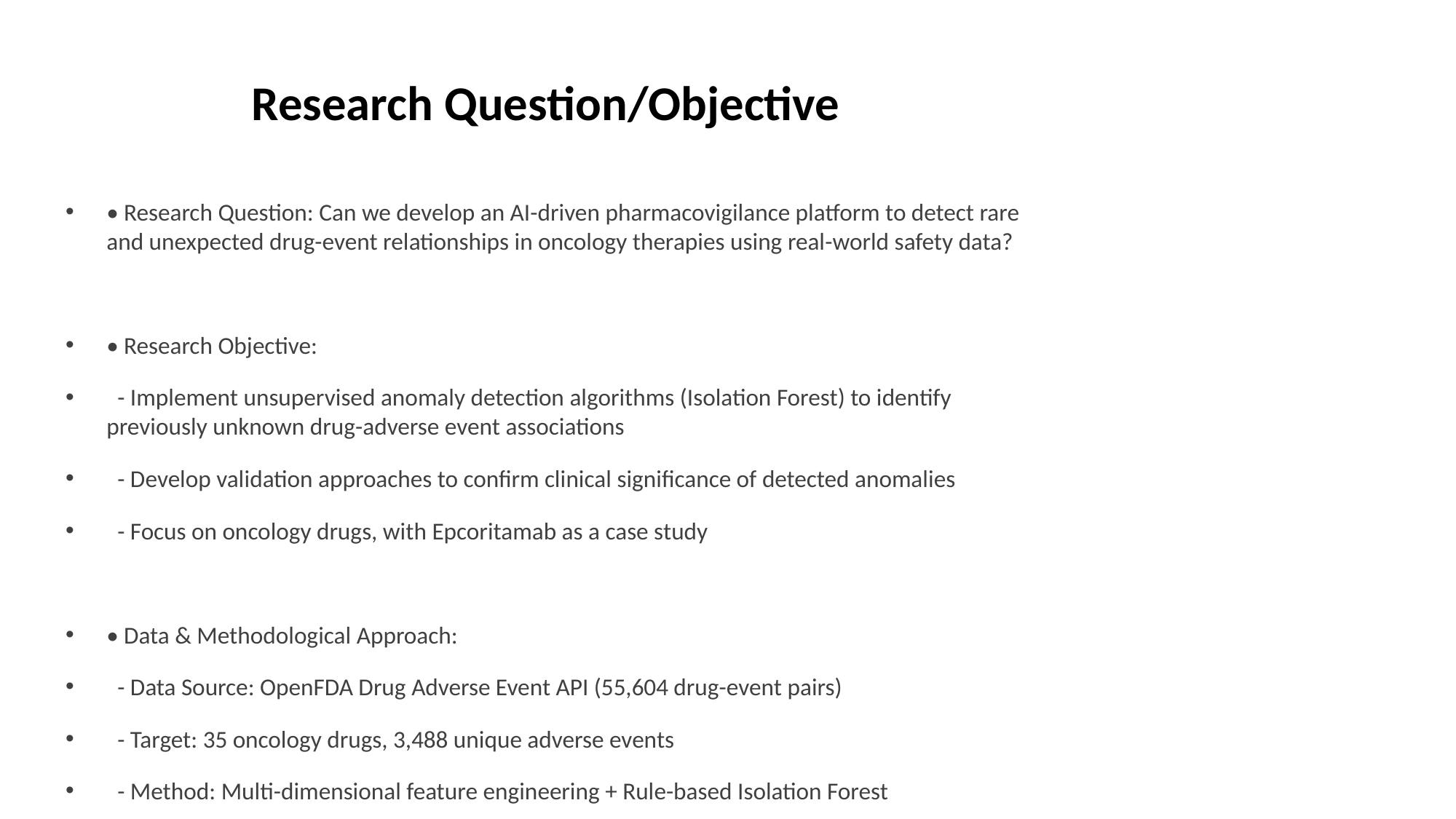

# Research Question/Objective
• Research Question: Can we develop an AI-driven pharmacovigilance platform to detect rare and unexpected drug-event relationships in oncology therapies using real-world safety data?

• Research Objective:
  - Implement unsupervised anomaly detection algorithms (Isolation Forest) to identify previously unknown drug-adverse event associations
  - Develop validation approaches to confirm clinical significance of detected anomalies
  - Focus on oncology drugs, with Epcoritamab as a case study

• Data & Methodological Approach:
  - Data Source: OpenFDA Drug Adverse Event API (55,604 drug-event pairs)
  - Target: 35 oncology drugs, 3,488 unique adverse events
  - Method: Multi-dimensional feature engineering + Rule-based Isolation Forest
  - Validation: Statistical significance (PRR, χ²) + Clinical correlation + Literature review